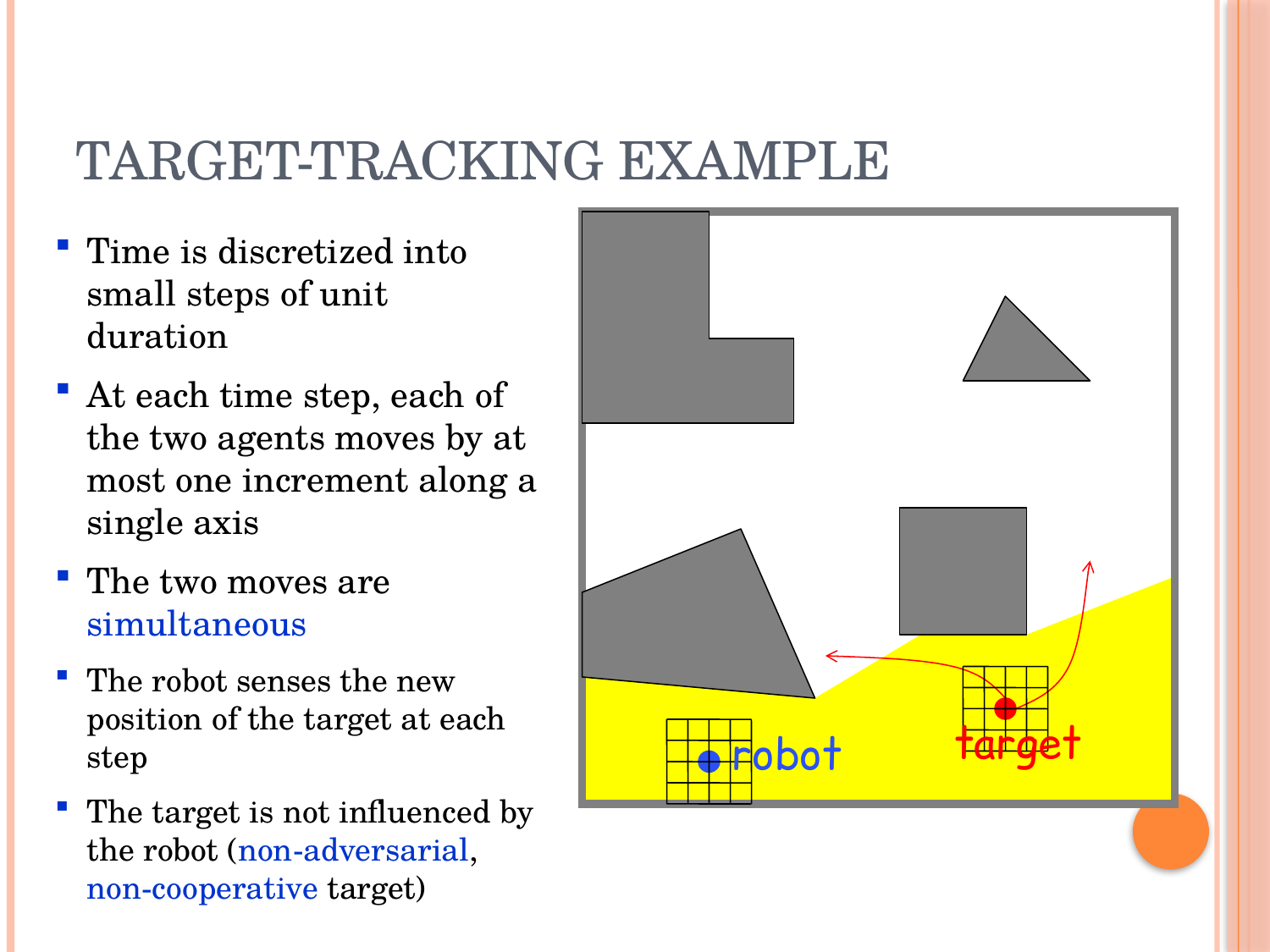

# Target-Tracking Example

target
robot
Time is discretized into small steps of unit duration

At each time step, each of the two agents moves by at most one increment along a single axis

The two moves are simultaneous

The robot senses the new position of the target at each step

The target is not influenced by the robot (non-adversarial, non-cooperative target)